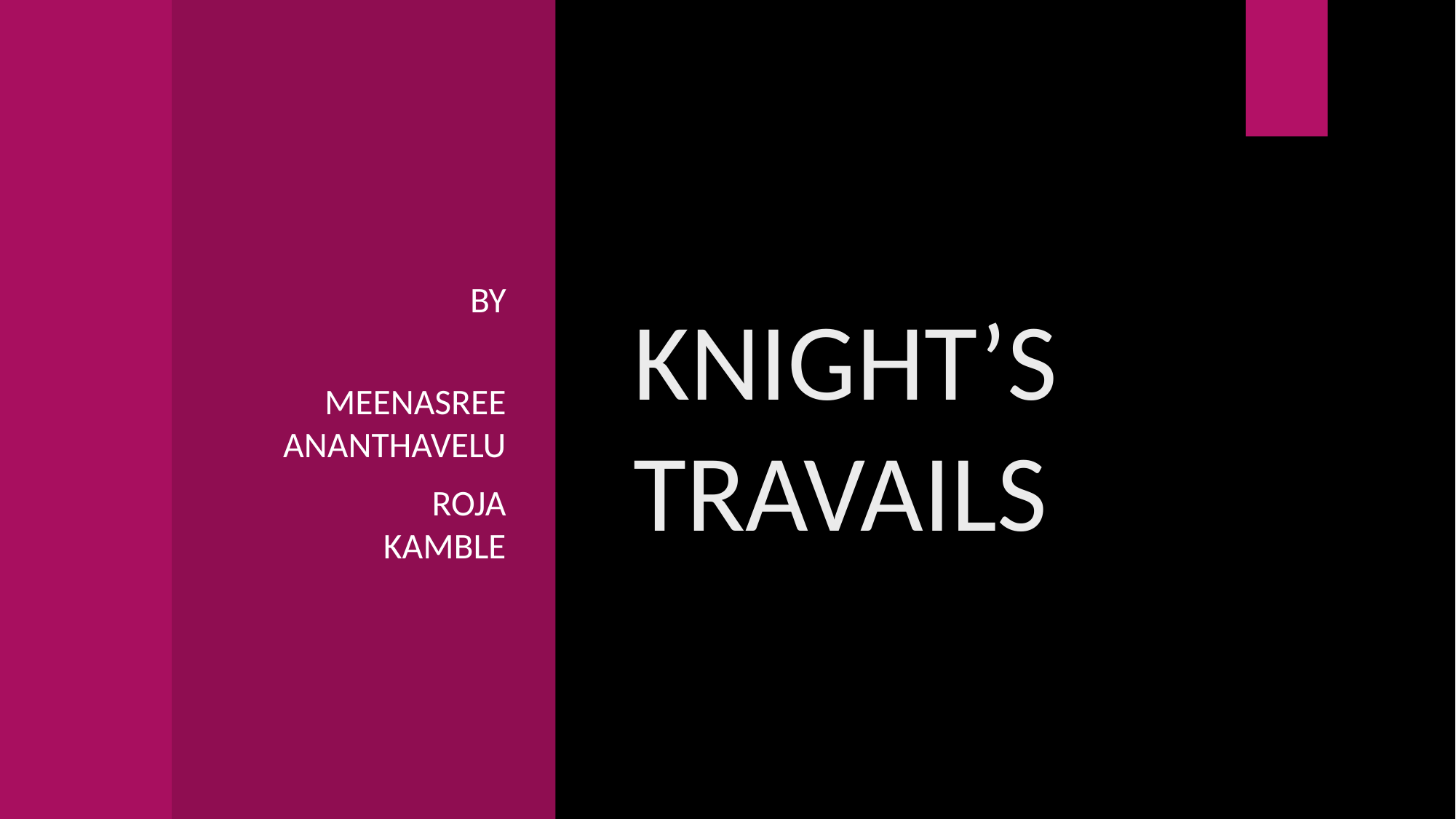

By
						Meenasree Ananthavelu
						Roja Kamble
# KNIGHT’S TRAVAILS